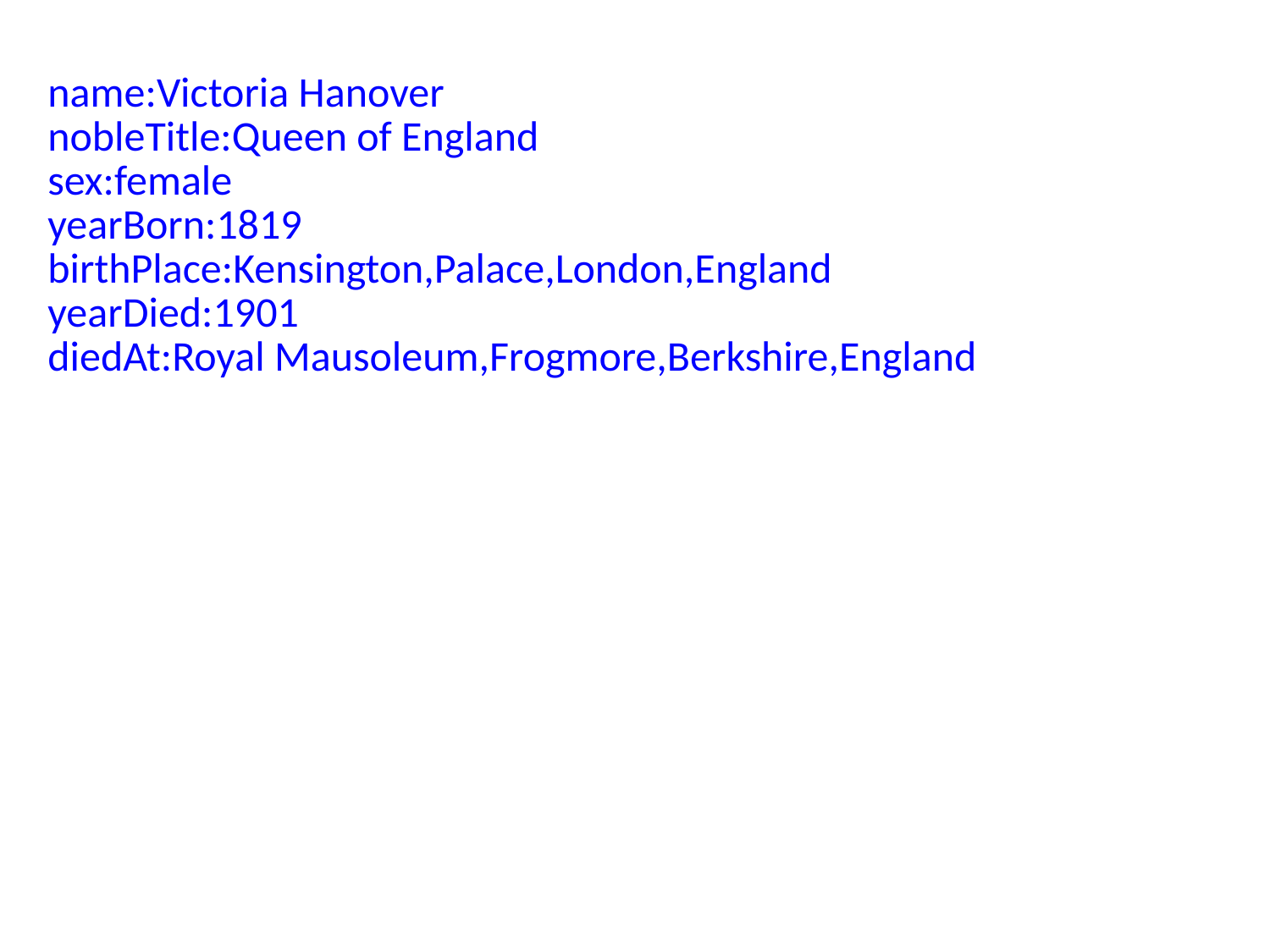

name:Victoria Hanover

nobleTitle:Queen of England

sex:female

yearBorn:1819

birthPlace:Kensington,Palace,London,England

yearDied:1901

diedAt:Royal Mausoleum,Frogmore,Berkshire,England